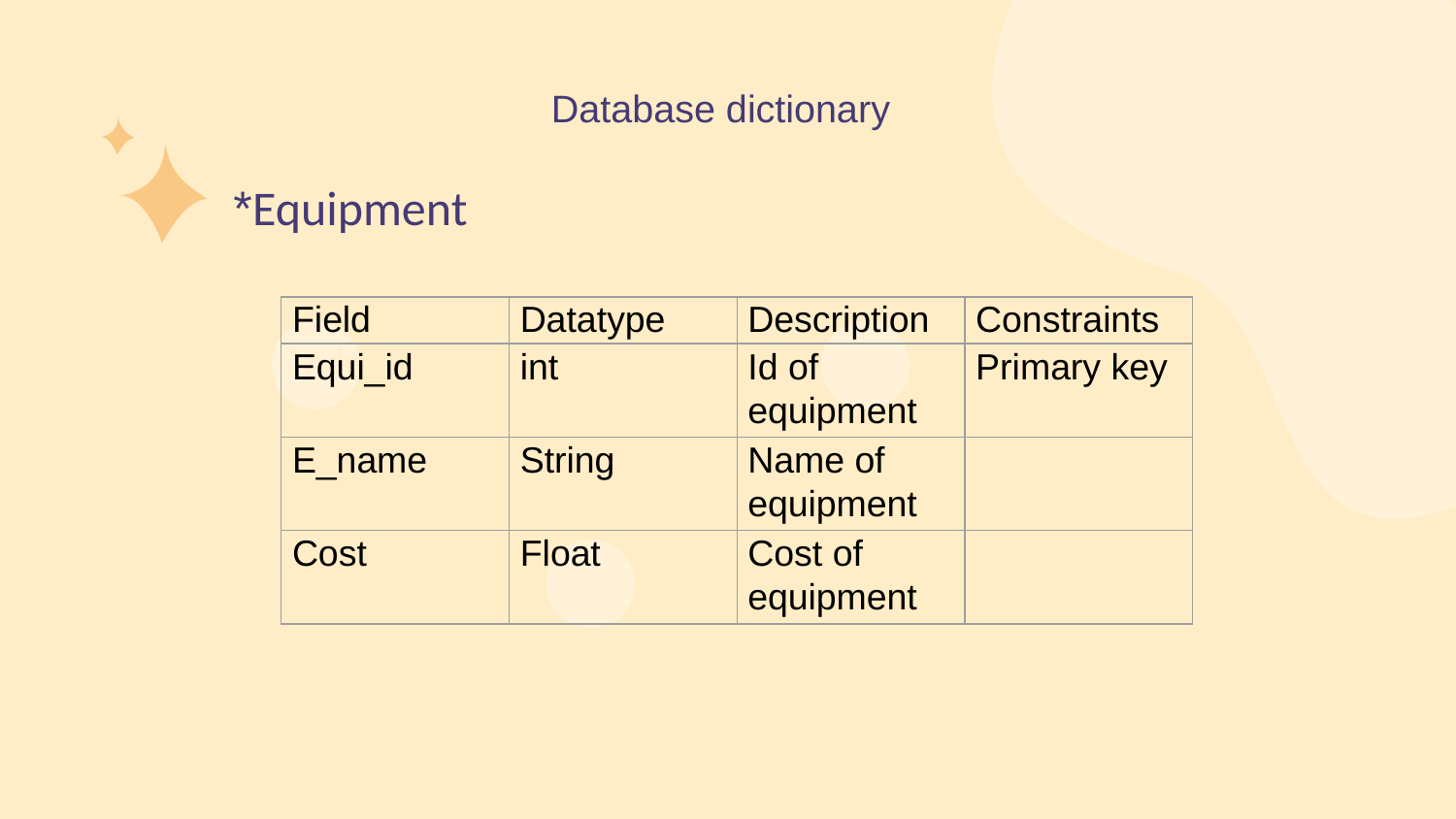

# Database dictionary

*Equipment

| Field | Datatype | Description | Constraints |
| --- | --- | --- | --- |
| Equi\_id | int | Id of equipment | Primary key |
| E\_name | String | Name of equipment |  |
| Cost | Float | Cost of equipment |  |

*Admin